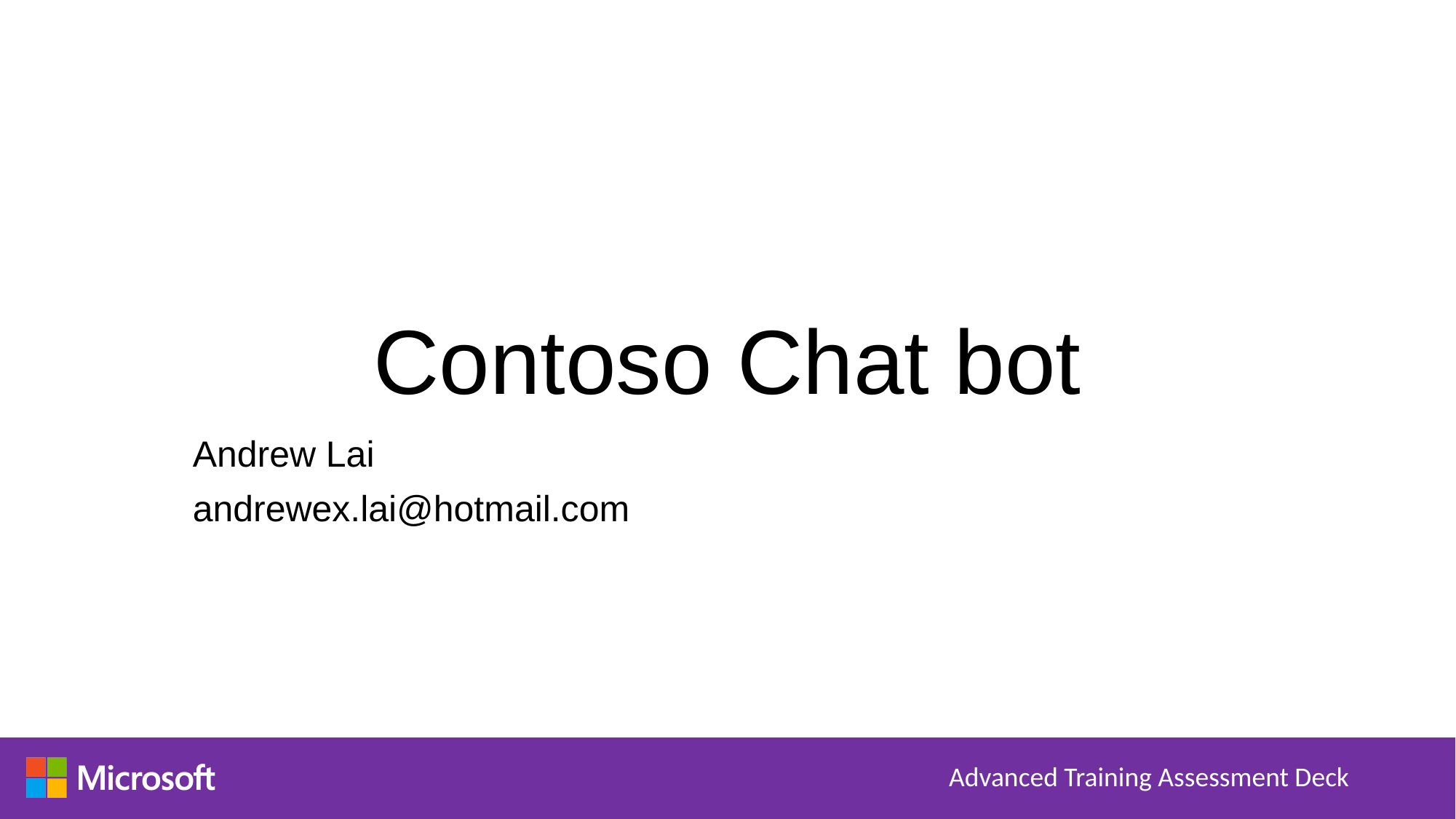

# Contoso Chat bot
Andrew Lai
andrewex.lai@hotmail.com